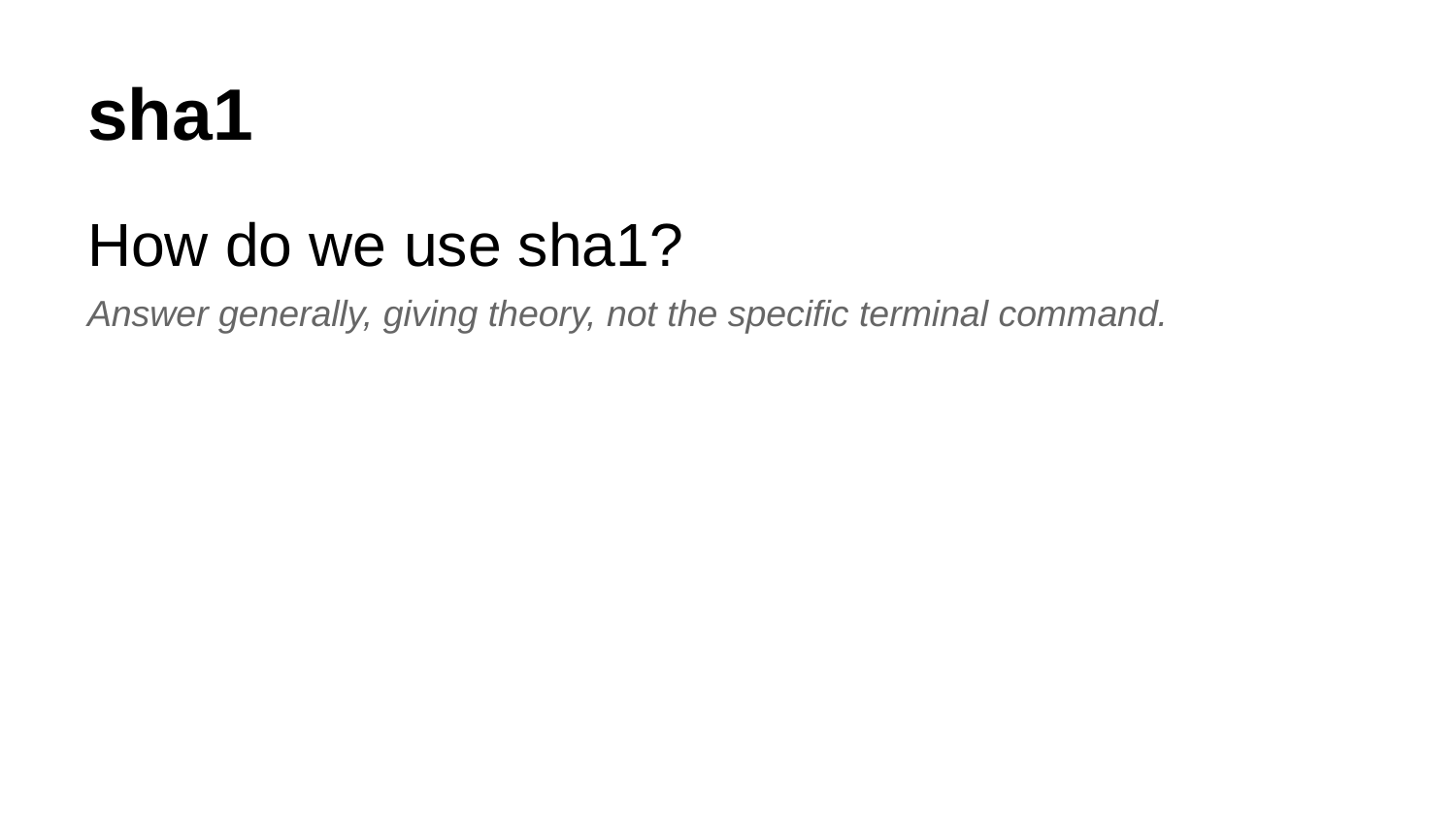

# sha1
How do we use sha1?
Answer generally, giving theory, not the specific terminal command.